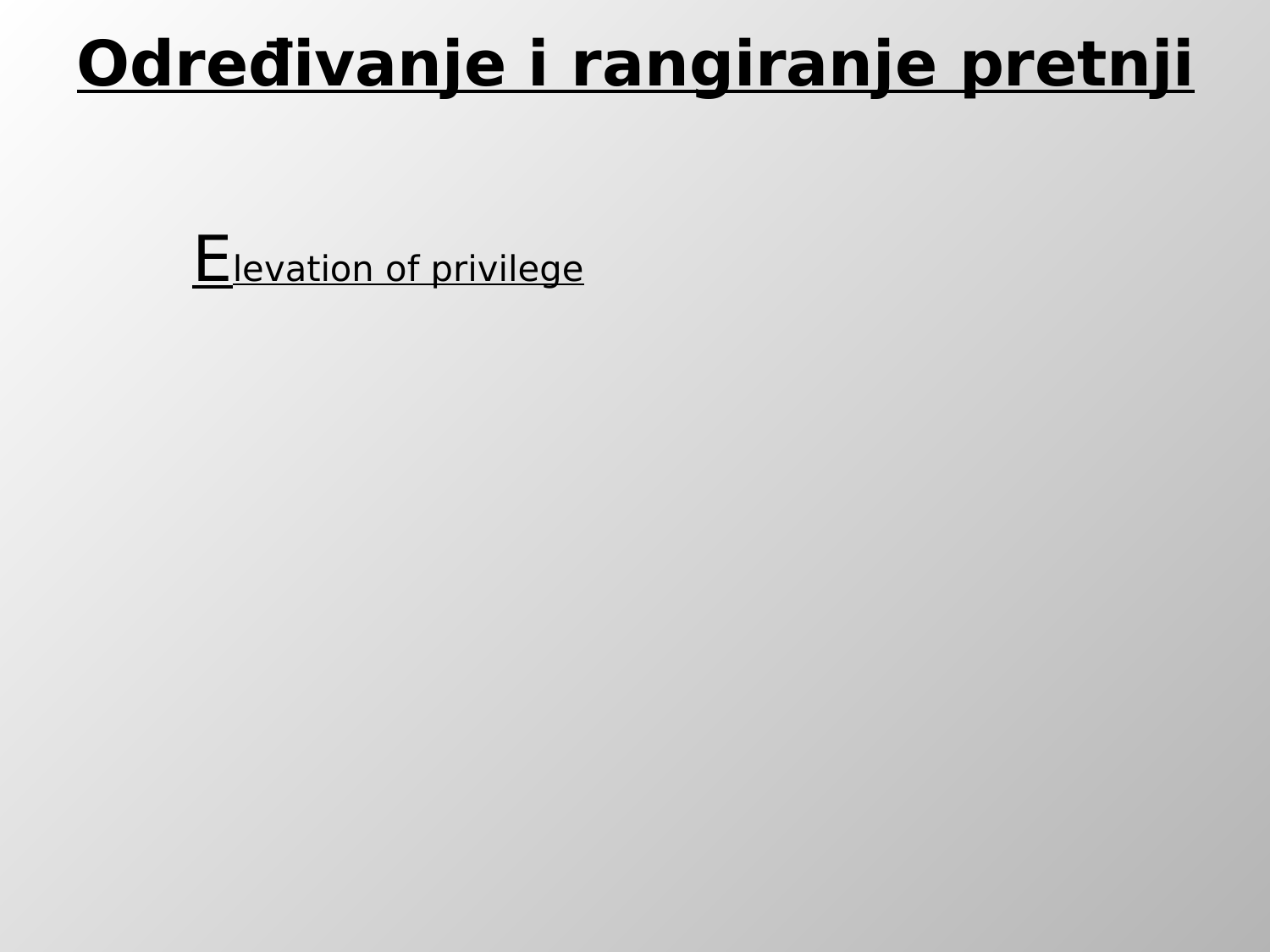

Određivanje i rangiranje pretnji
Elevation of privilege